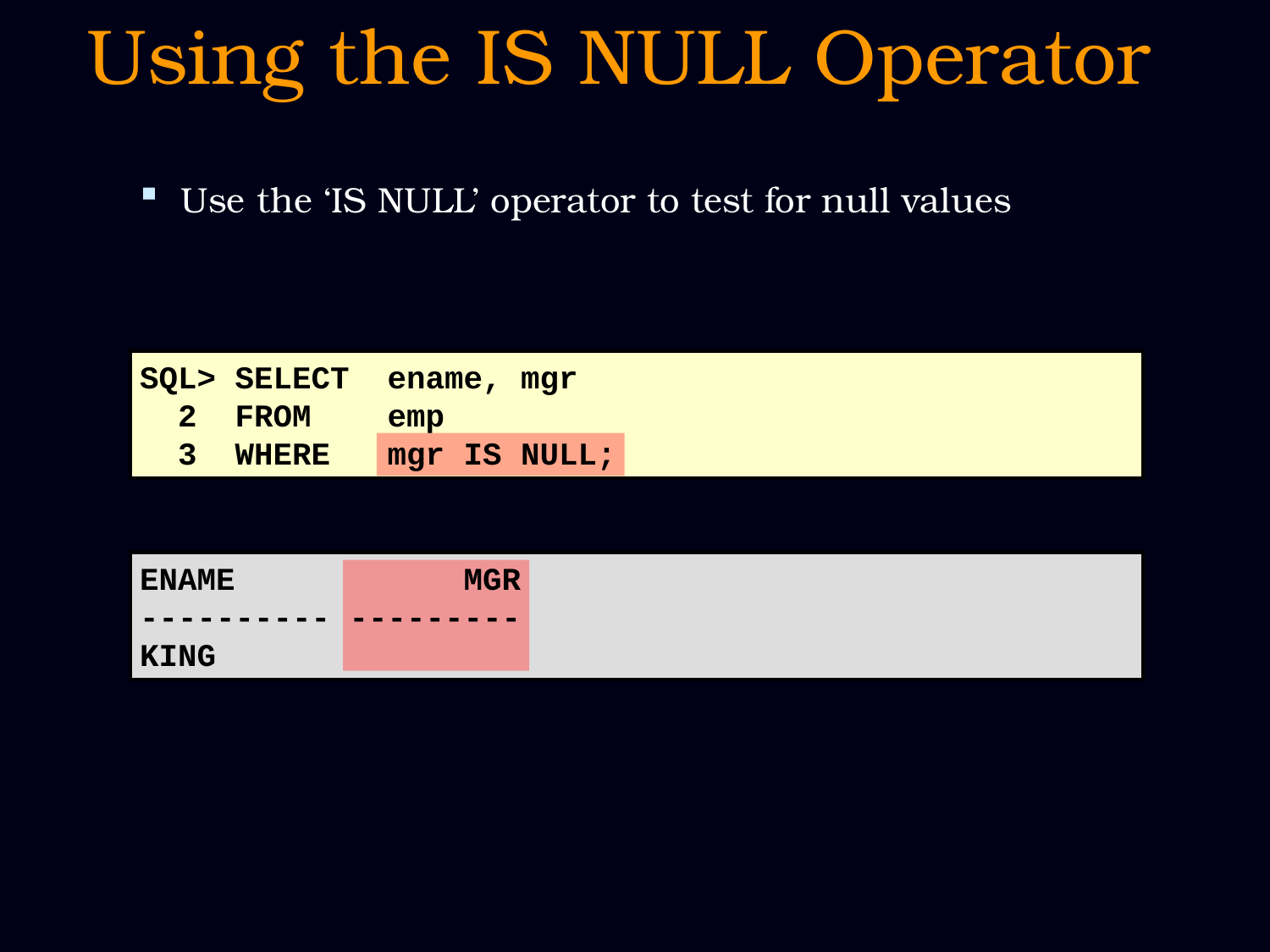

# Using the IS NULL Operator
  Use the ‘IS NULL’ operator to test for null values
SQL> SELECT  ename, mgr
  2  FROM    emp
  3  WHERE   mgr IS NULL;

ENAME            MGR
---------- ---------
KING